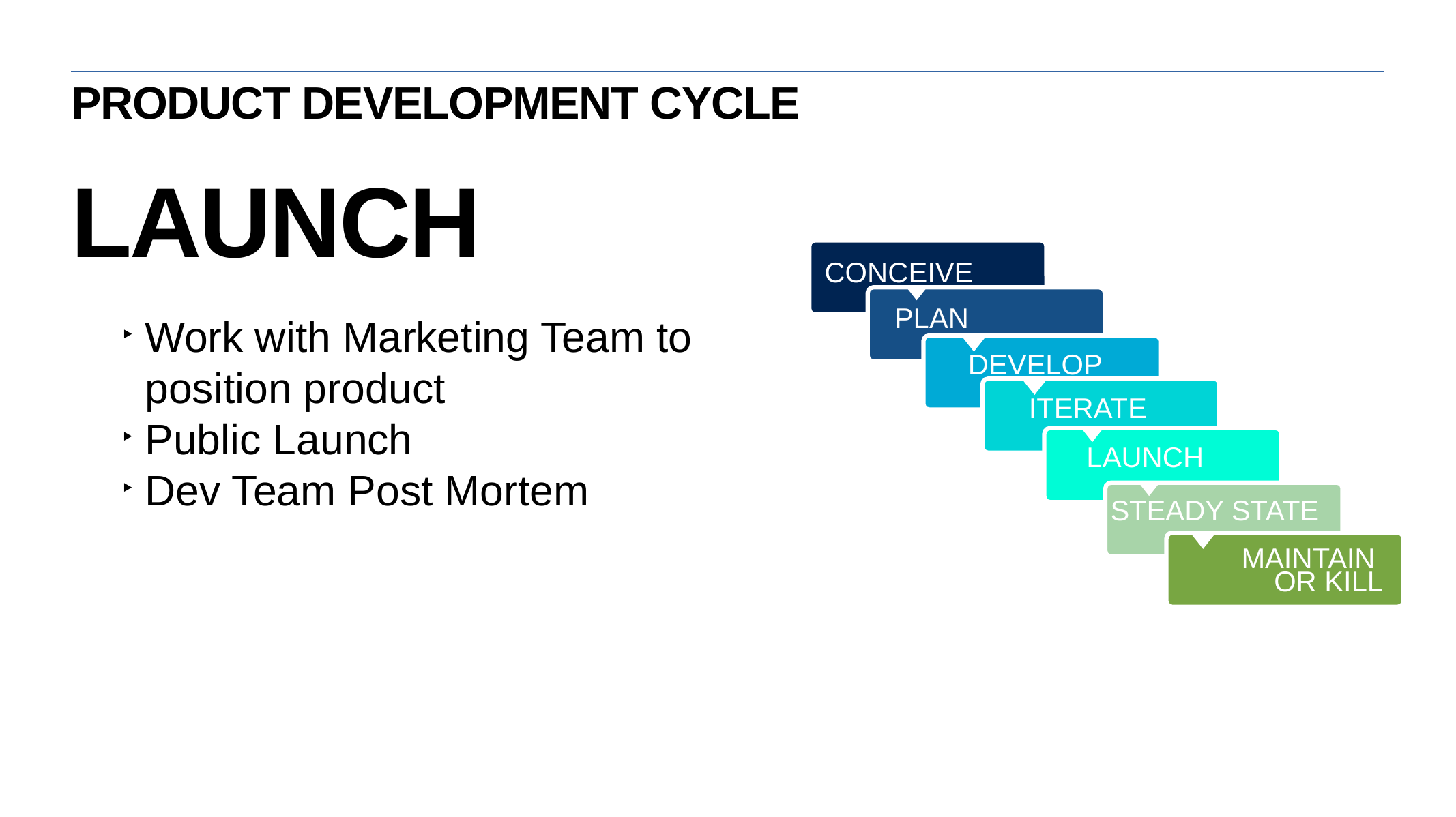

product development cycle
launch

CONCEIVE
PLAN
DEVELOP
ITERATE
LAUNCH
STEADY STATE
MAINTAIN
OR KILL

Work with Marketing Team to position product
Public Launch
Dev Team Post Mortem